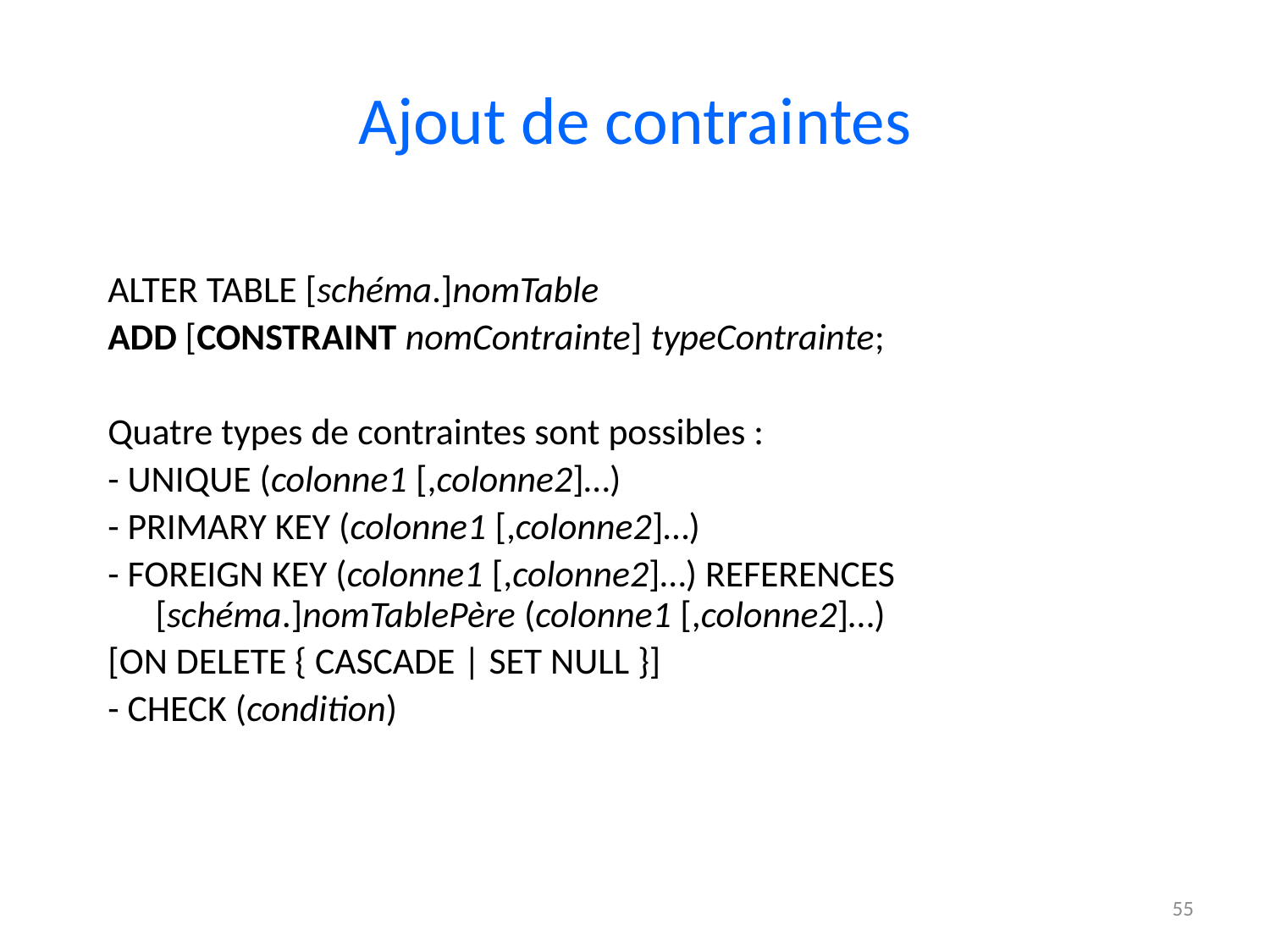

# Ajout de contraintes
ALTER TABLE [schéma.]nomTable
ADD [CONSTRAINT nomContrainte] typeContrainte;

Quatre types de contraintes sont possibles :
- UNIQUE (colonne1 [,colonne2]…)
- PRIMARY KEY (colonne1 [,colonne2]…)
- FOREIGN KEY (colonne1 [,colonne2]…) REFERENCES [schéma.]nomTablePère (colonne1 [,colonne2]…)
[ON DELETE { CASCADE | SET NULL }]
- CHECK (condition)
55